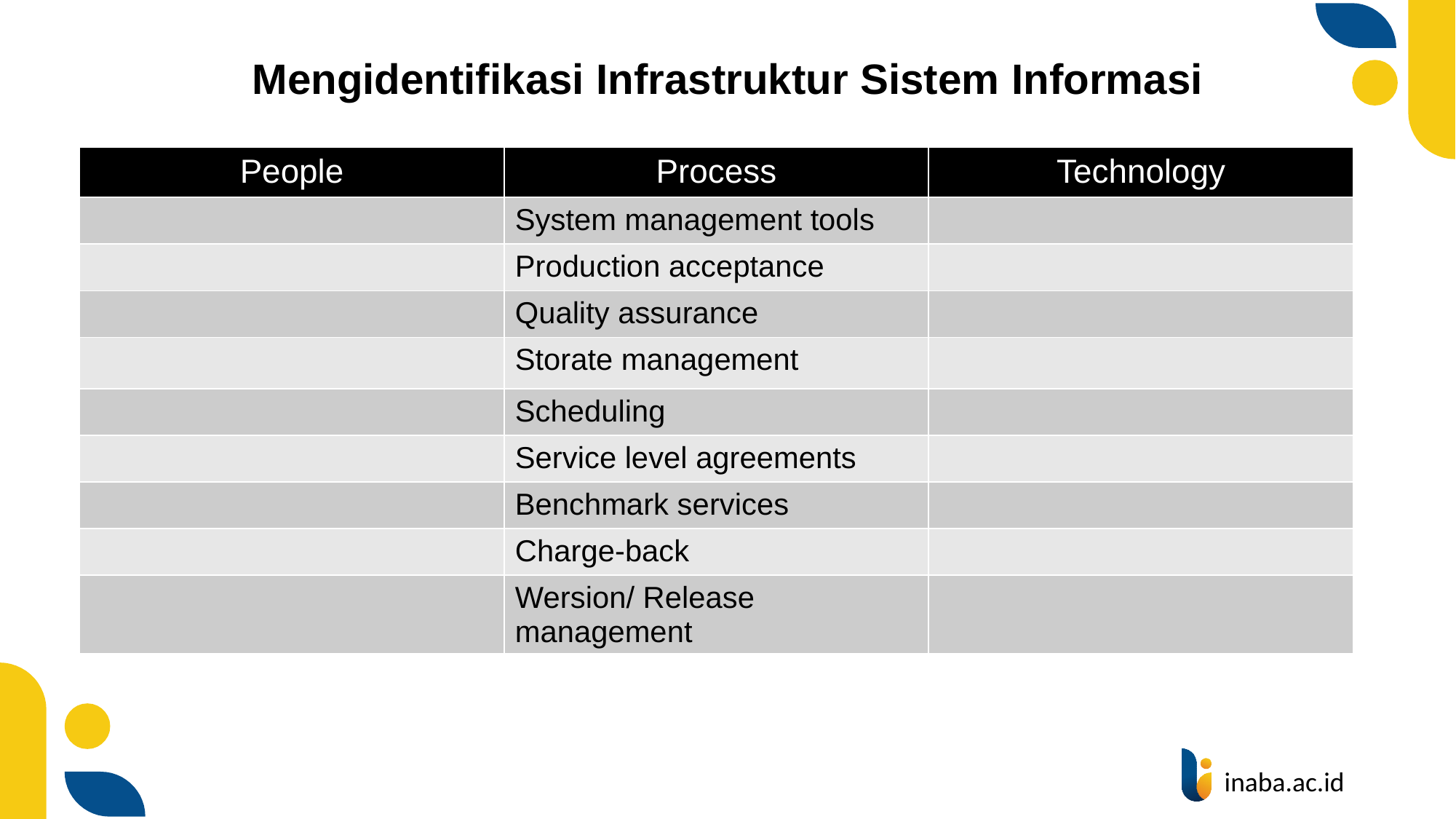

# Mengidentifikasi Infrastruktur Sistem Informasi
| People | Process | Technology |
| --- | --- | --- |
|  | System management tools |  |
|  | Production acceptance |  |
|  | Quality assurance |  |
|  | Storate management |  |
|  | Scheduling |  |
|  | Service level agreements |  |
|  | Benchmark services |  |
|  | Charge-back |  |
|  | Wersion/ Release management |  |